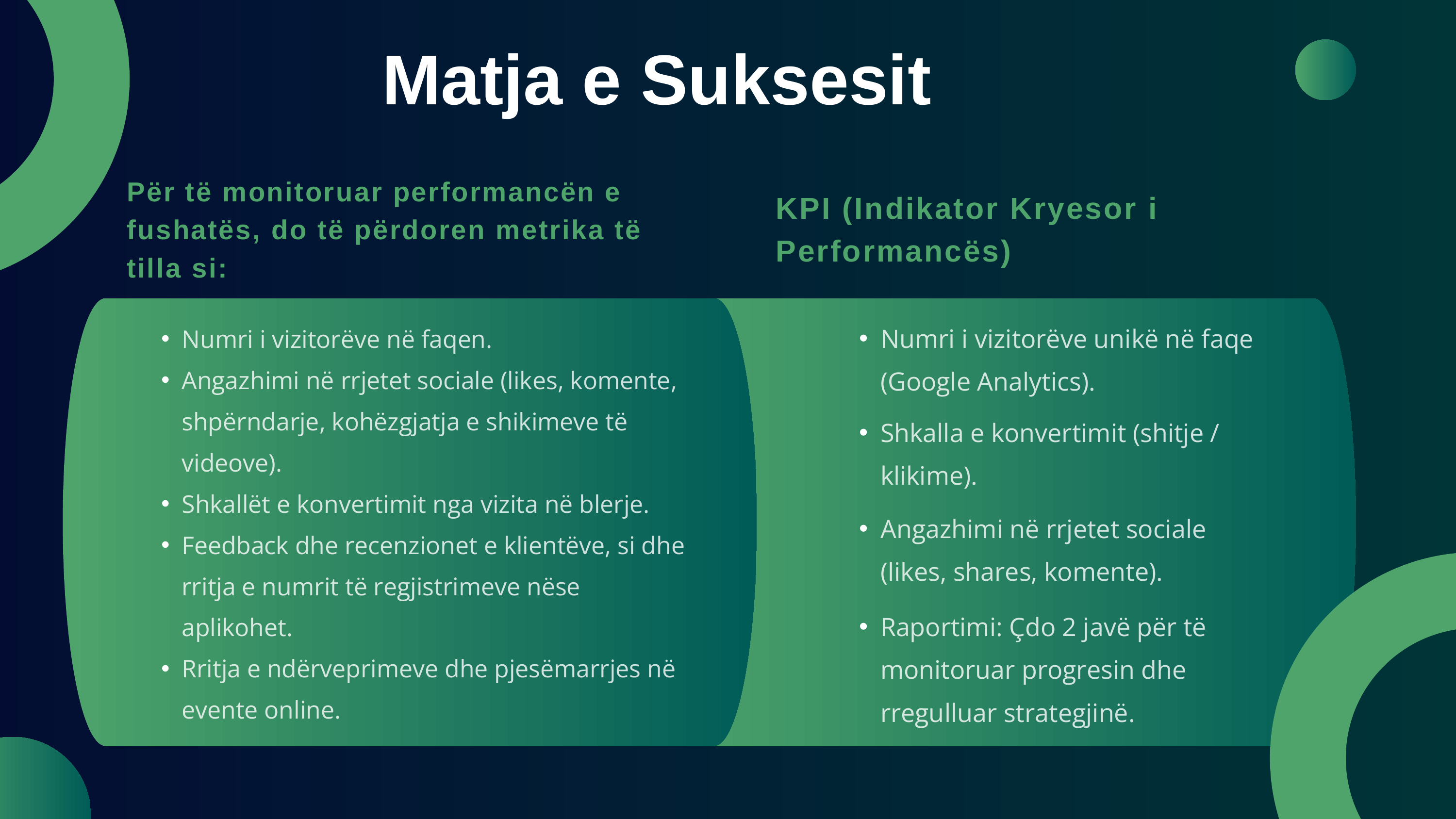

Matja e Suksesit

Për të monitoruar performancën e fushatës, do të përdoren metrika të tilla si:
KPI (Indikator Kryesor i Performancës)

Numri i vizitorëve unikë në faqe (Google Analytics).

Shkalla e konvertimit (shitje / klikime).

Angazhimi në rrjetet sociale (likes, shares, komente).

Raportimi: Çdo 2 javë për të monitoruar progresin dhe rregulluar strategjinë.

Numri i vizitorëve në faqen.
Angazhimi në rrjetet sociale (likes, komente, shpërndarje, kohëzgjatja e shikimeve të videove).
Shkallët e konvertimit nga vizita në blerje.
Feedback dhe recenzionet e klientëve, si dhe rritja e numrit të regjistrimeve nëse aplikohet.
Rritja e ndërveprimeve dhe pjesëmarrjes në evente online.